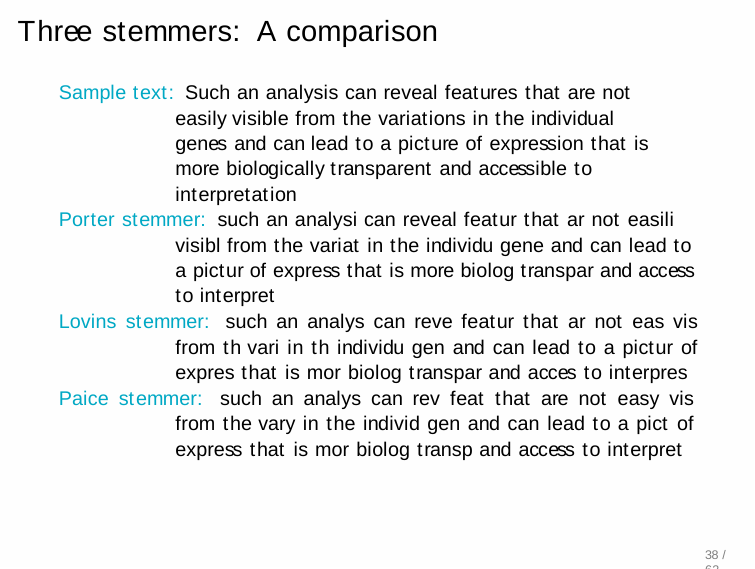

# Three stemmers:  A comparison
Sample text:  Such an analysis can reveal features that are not easily visible from the variations in the individual genes and can lead to a picture of expression that is more biologically transparent and accessible to interpretation
Porter stemmer:  such an analysi can reveal featur that ar not easili visibl from the variat in the individu gene and can lead to a pictur of express that is more biolog transpar and access to interpret
Lovins stemmer:  such an analys can reve featur that ar not eas vis from th vari in th individu gen and can lead to a pictur of expres that is mor biolog transpar and acces to interpres
Paice stemmer:  such an analys can rev feat that are not easy vis from the vary in the individ gen and can lead to a pict of express that is mor biolog transp and access to interpret
38 / 62